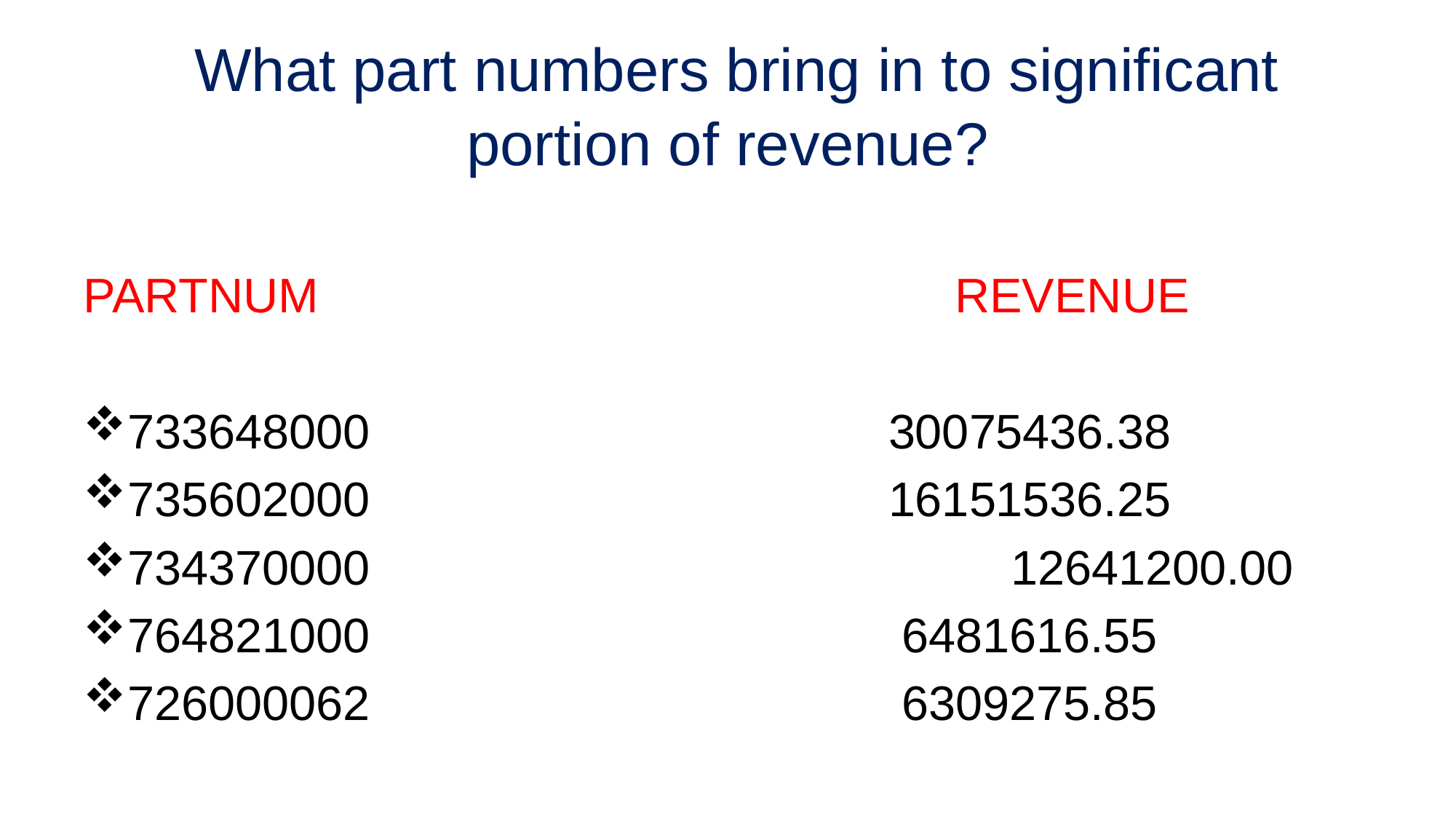

# What part numbers bring in to significant portion of revenue?

PARTNUM      					        REVENUE

733648000    					30075436.38
735602000    					16151536.25
734370000   						 12641200.00
764821000    					 6481616.55
726000062    					 6309275.85